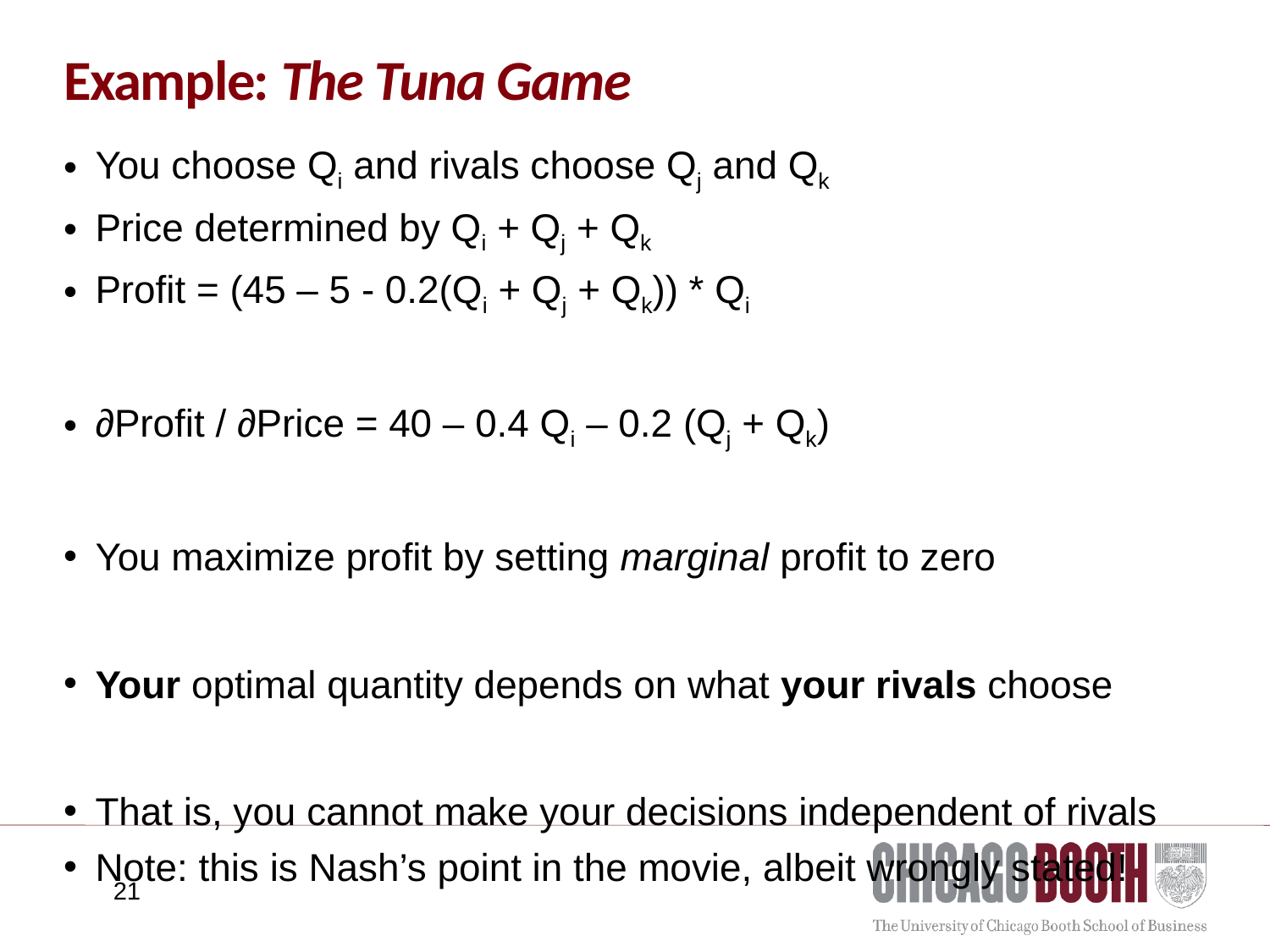

# Example: The Tuna Game
You choose Qi and rivals choose Qj and Qk
Price determined by Qi + Qj + Qk
Profit = (45 – 5 - 0.2(Qi + Qj + Qk)) * Qi

∂Profit / ∂Price = 40 – 0.4 Qi – 0.2 (Qj + Qk)

You maximize profit by setting marginal profit to zero

Your optimal quantity depends on what your rivals choose

That is, you cannot make your decisions independent of rivals
Note: this is Nash’s point in the movie, albeit wrongly stated!